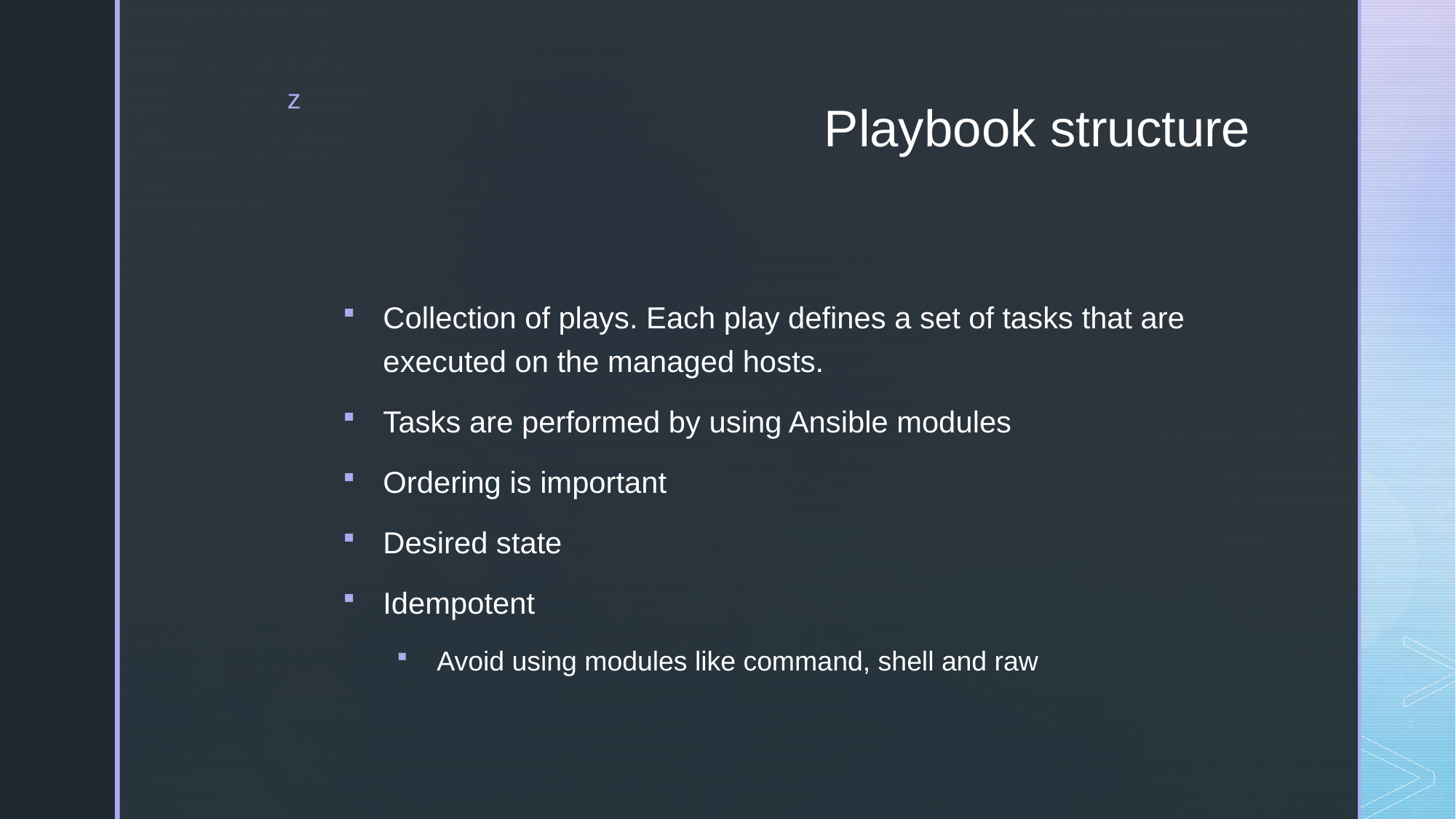

# Playbook structure
Collection of plays. Each play defines a set of tasks that are executed on the managed hosts.
Tasks are performed by using Ansible modules
Ordering is important
Desired state
Idempotent
Avoid using modules like command, shell and raw